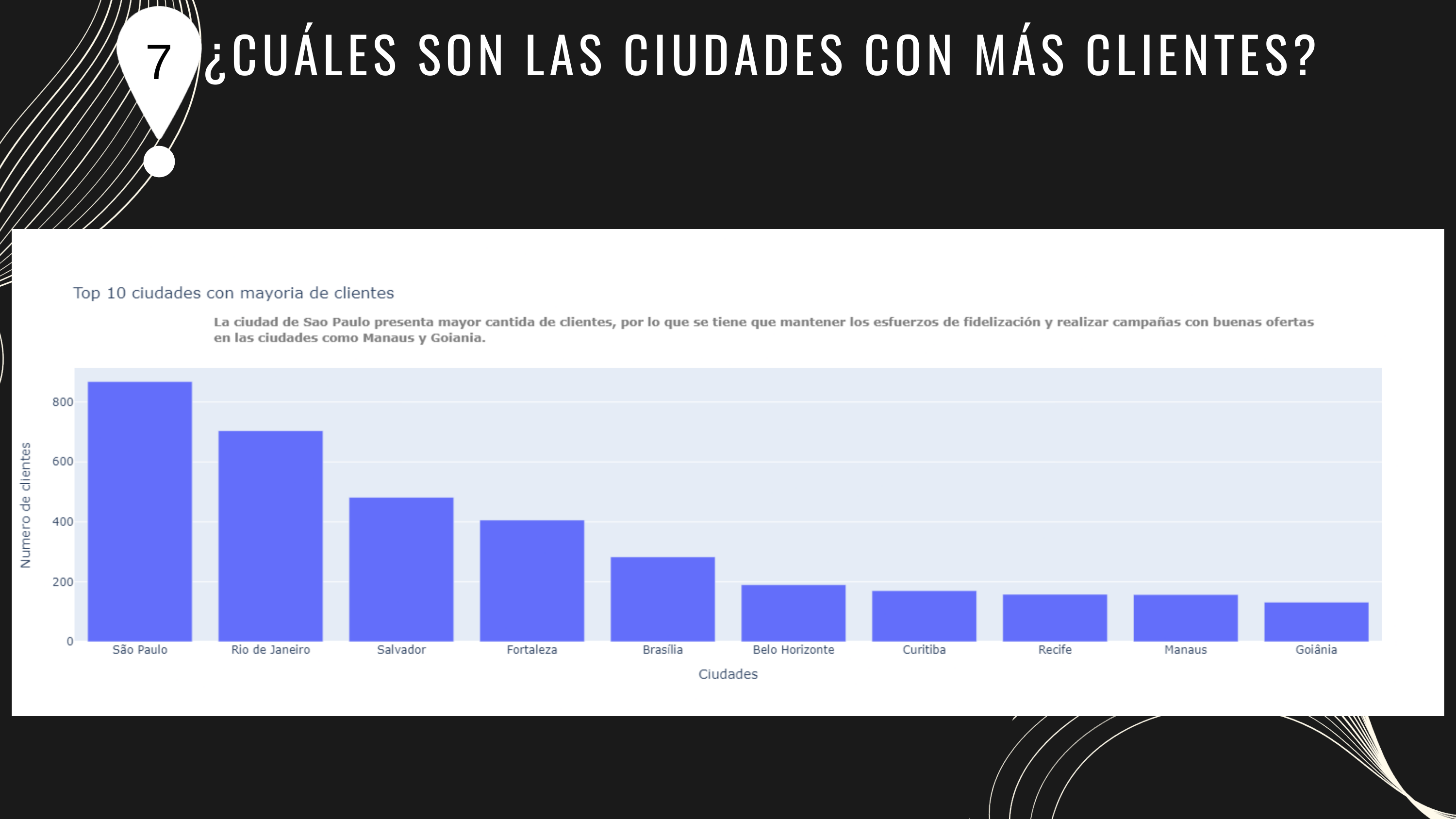

7
¿CUÁLES SON LAS CIUDADES CON MÁS CLIENTES?